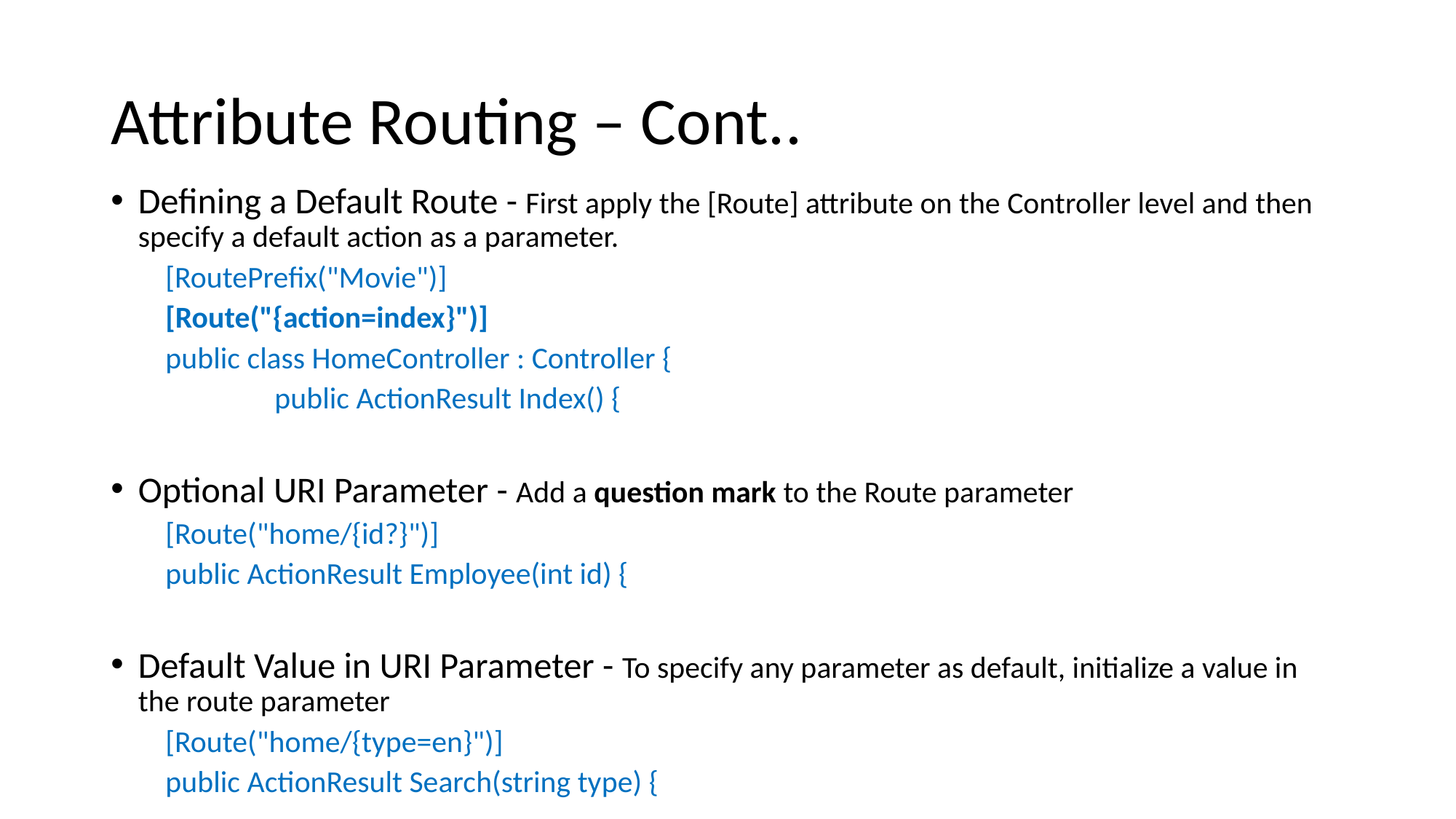

# Attribute Routing – Cont..
Defining a Default Route - First apply the [Route] attribute on the Controller level and then specify a default action as a parameter.
[RoutePrefix("Movie")]
[Route("{action=index}")]
public class HomeController : Controller {
	public ActionResult Index() {

Optional URI Parameter - Add a question mark to the Route parameter
[Route("home/{id?}")]
public ActionResult Employee(int id) {

Default Value in URI Parameter - To specify any parameter as default, initialize a value in the route parameter
[Route("home/{type=en}")]
public ActionResult Search(string type) {